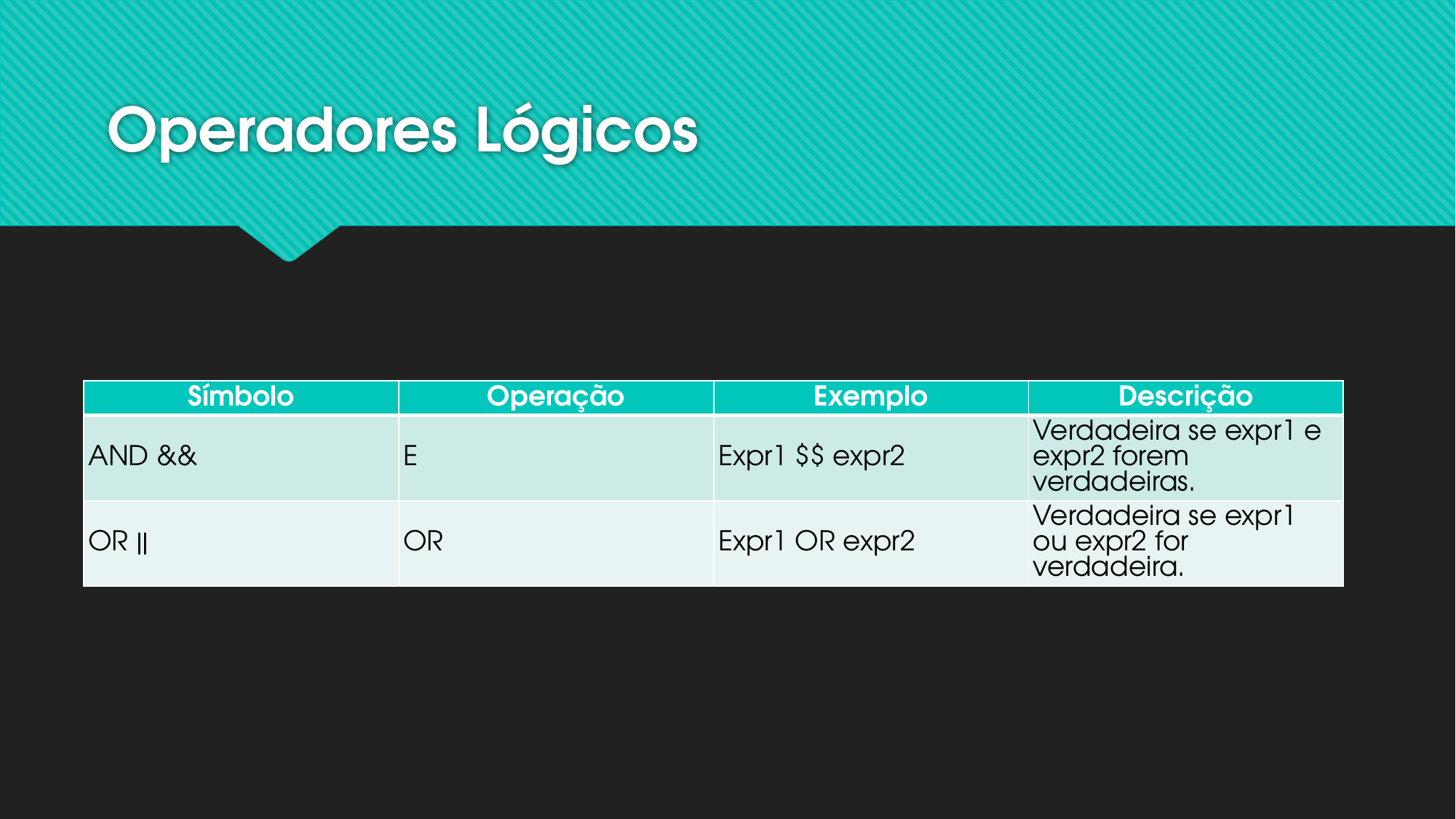

# Operadores Lógicos
| Símbolo | Operação | Exemplo | Descrição |
| --- | --- | --- | --- |
| AND && | E | Expr1 $$ expr2 | Verdadeira se expr1 e expr2 forem verdadeiras. |
| OR || | OR | Expr1 OR expr2 | Verdadeira se expr1 ou expr2 for verdadeira. |